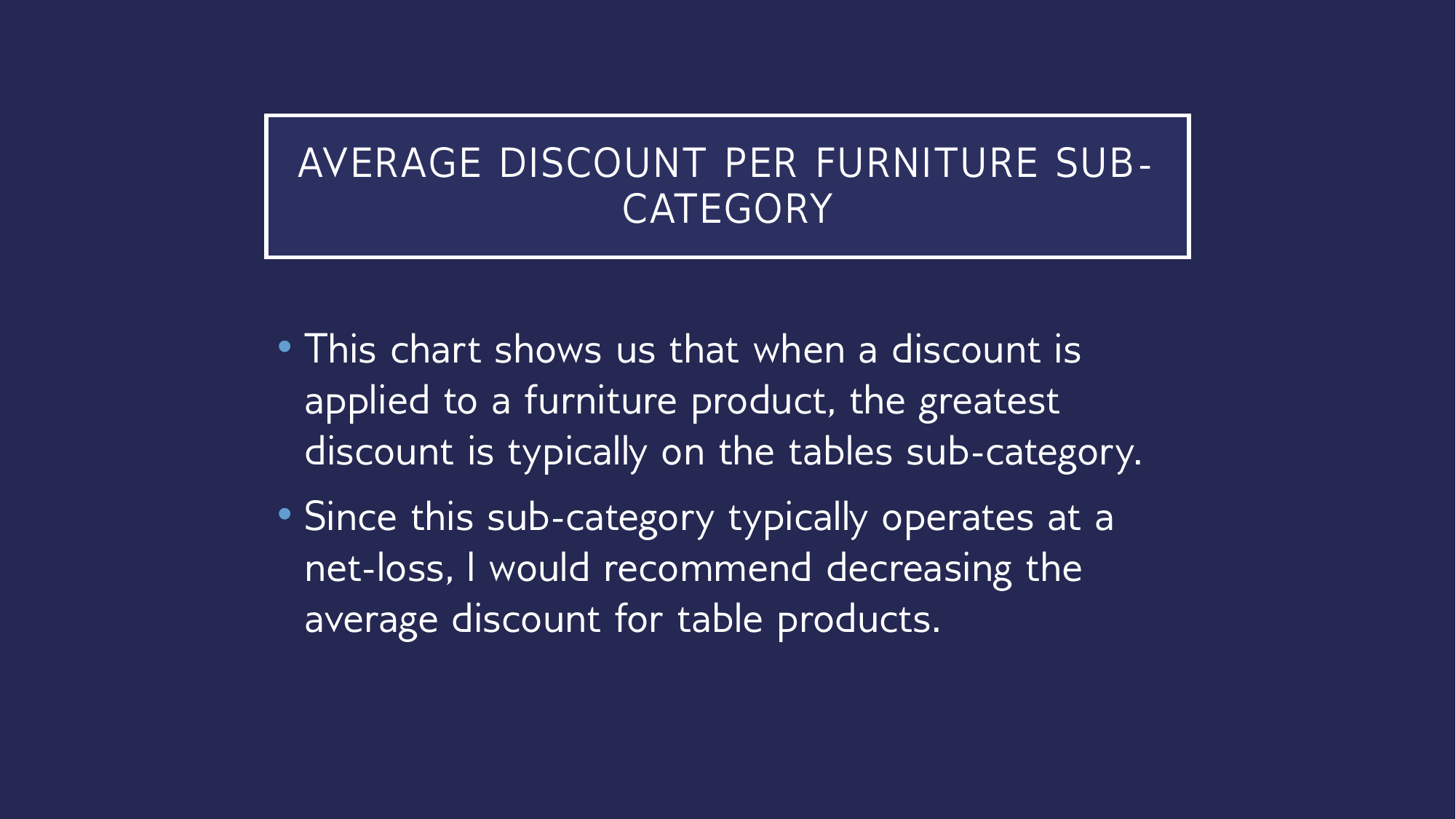

# Average discount per furniture sub-category
This chart shows us that when a discount is applied to a furniture product, the greatest discount is typically on the tables sub-category.
Since this sub-category typically operates at a net-loss, I would recommend decreasing the average discount for table products.